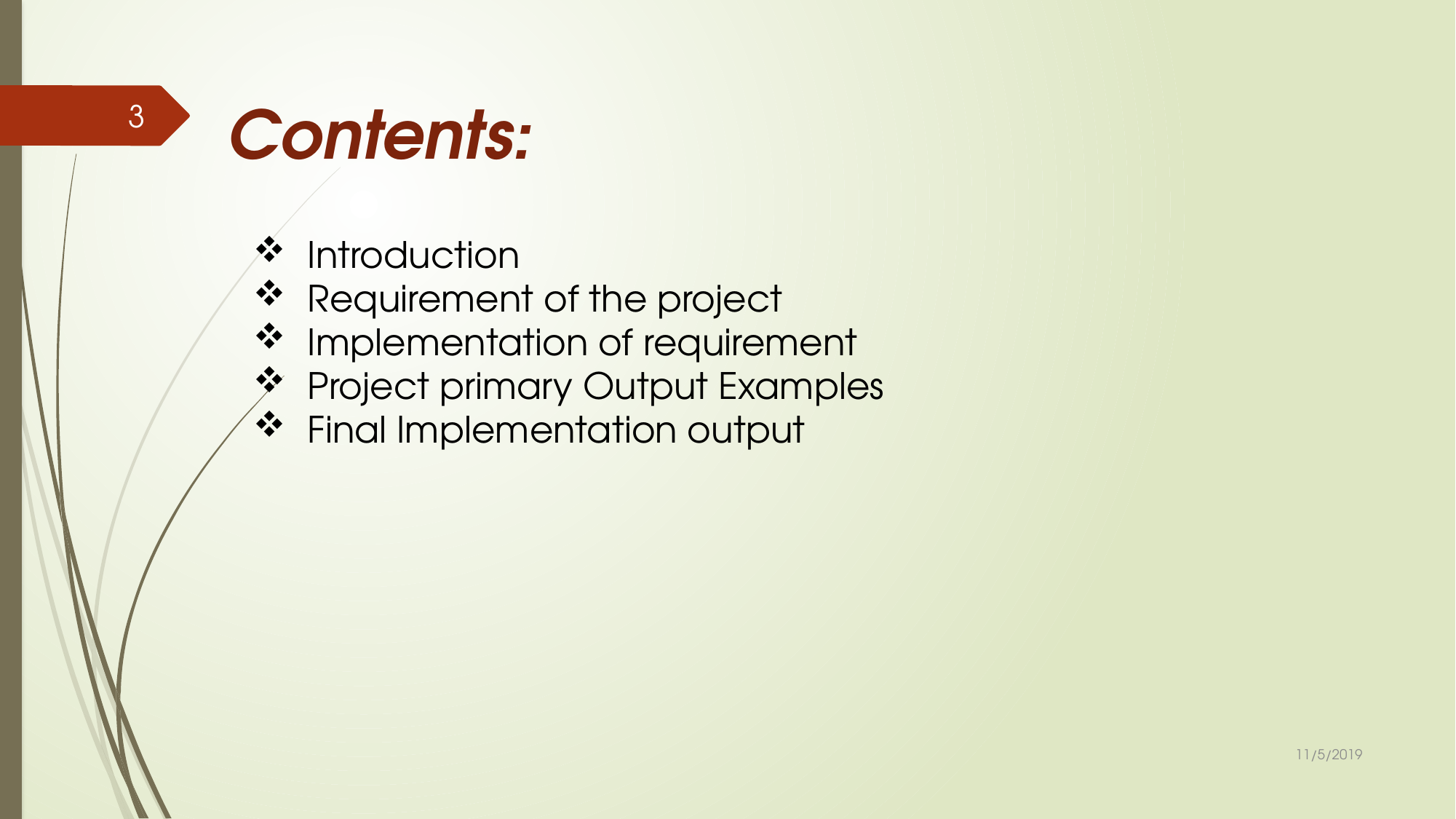

Contents:
3
Introduction
Requirement of the project
Implementation of requirement
Project primary Output Examples
Final Implementation output

11/5/2019